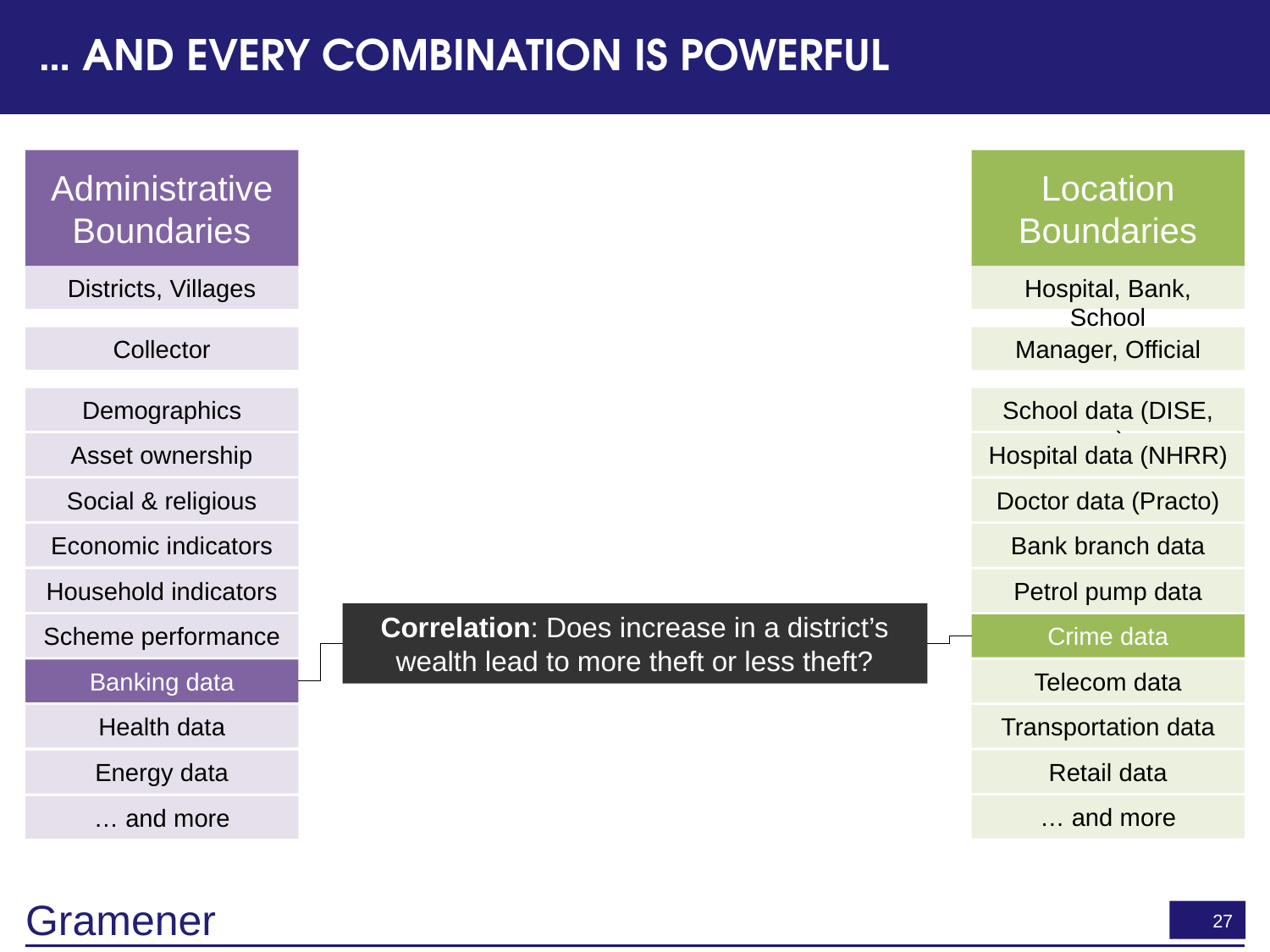

# … and every combination is powerful
Administrative Boundaries
Location Boundaries
Districts, Villages
Hospital, Bank, School
Collector
Manager, Official
Demographics
School data (DISE, …)
Asset ownership
Hospital data (NHRR)
Social & religious
Doctor data (Practo)
Economic indicators
Bank branch data
Household indicators
Petrol pump data
Correlation: Does increase in a district’s wealth lead to more theft or less theft?
Scheme performance
Crime data
Banking data
Telecom data
Health data
Transportation data
Retail data
Energy data
… and more
… and more